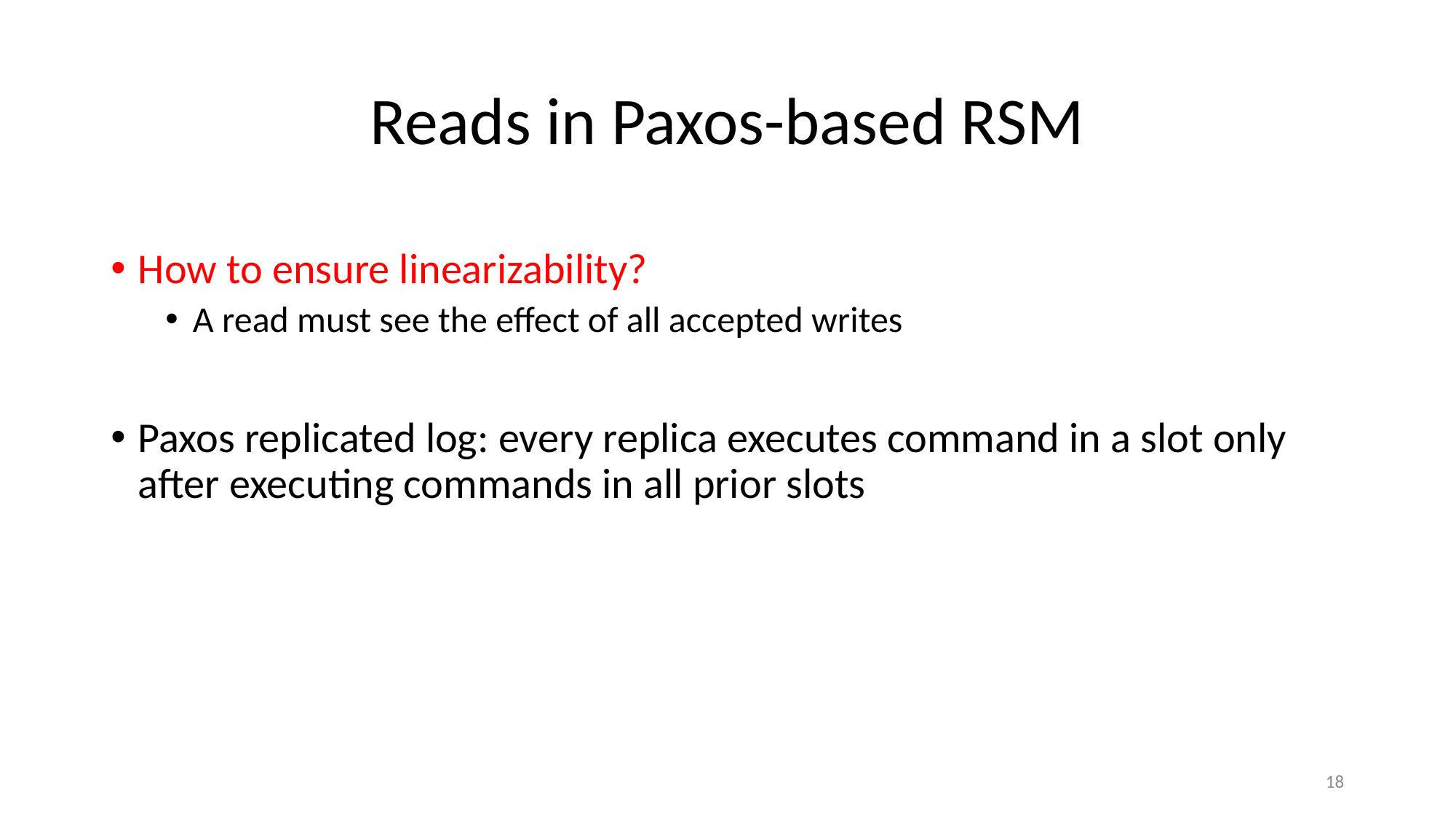

# Reads in Paxos-based RSM
How to ensure linearizability?
A read must see the effect of all accepted writes

Paxos replicated log: every replica executes command in a slot only after executing commands in all prior slots

18